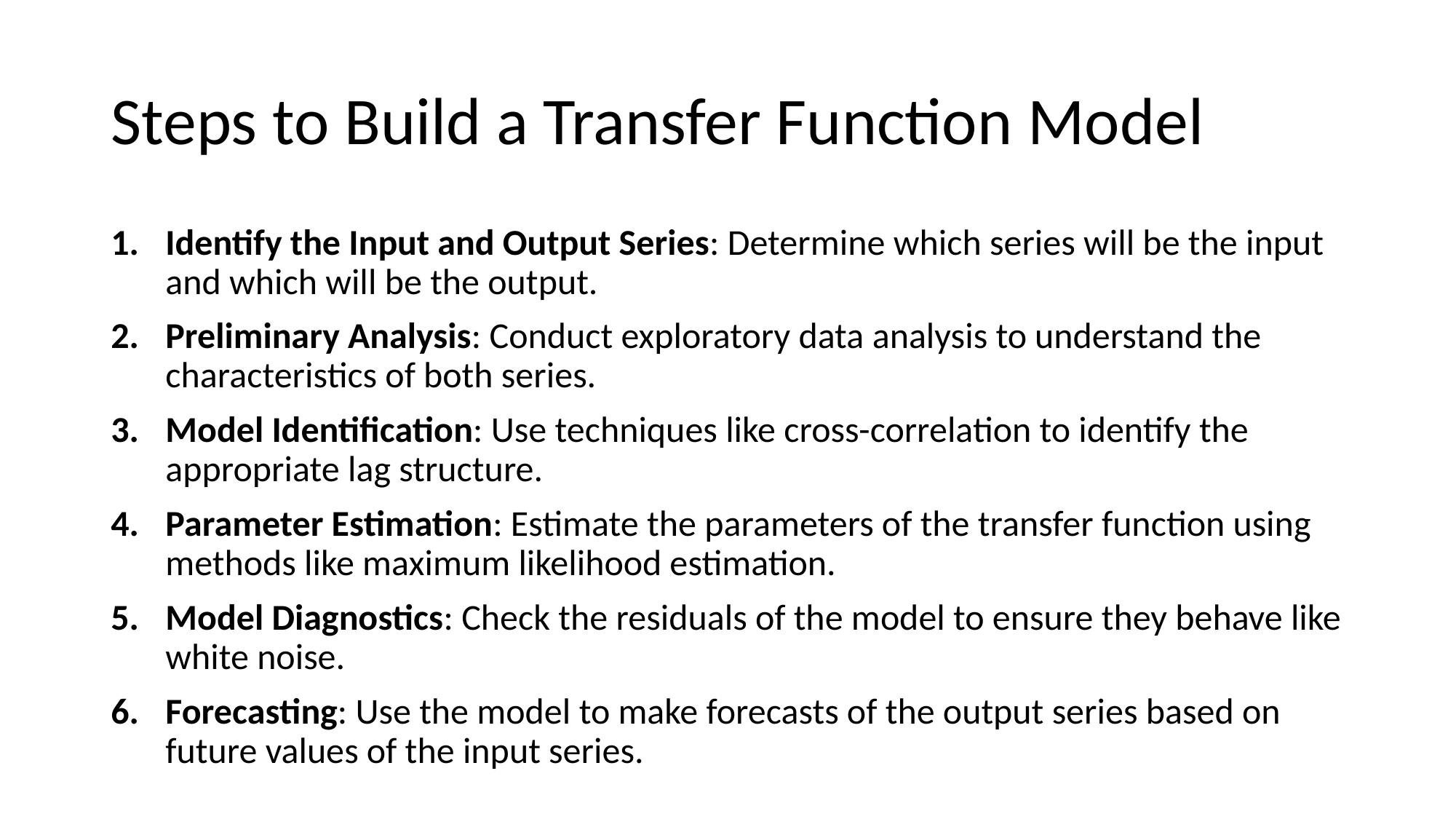

# Steps to Build a Transfer Function Model
Identify the Input and Output Series: Determine which series will be the input and which will be the output.
Preliminary Analysis: Conduct exploratory data analysis to understand the characteristics of both series.
Model Identification: Use techniques like cross-correlation to identify the appropriate lag structure.
Parameter Estimation: Estimate the parameters of the transfer function using methods like maximum likelihood estimation.
Model Diagnostics: Check the residuals of the model to ensure they behave like white noise.
Forecasting: Use the model to make forecasts of the output series based on future values of the input series.